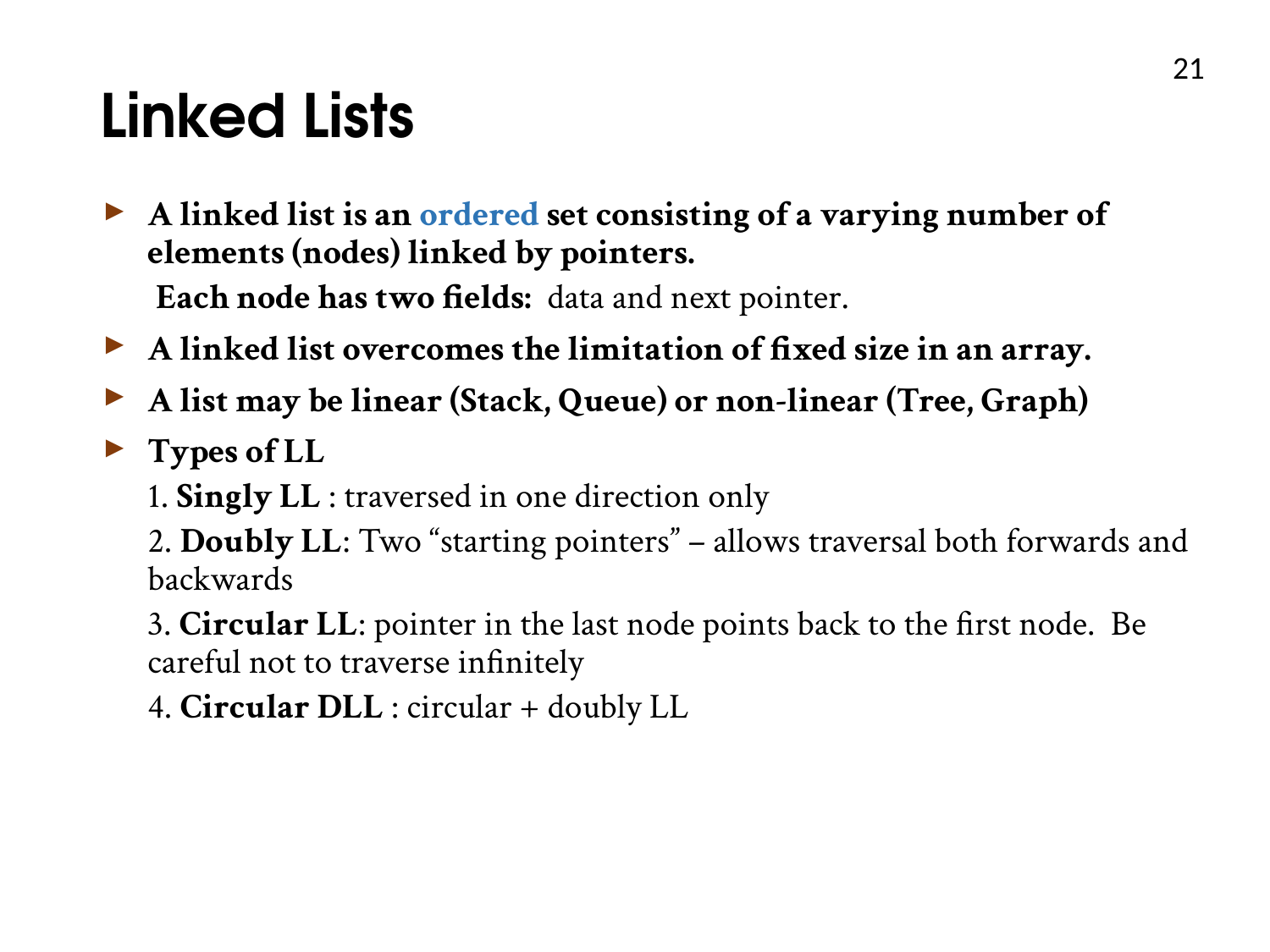

21
# Linked Lists
A linked list is an ordered set consisting of a varying number of elements (nodes) linked by pointers.
Each node has two fields:  data and next pointer.
A linked list overcomes the limitation of fixed size in an array.
A list may be linear (Stack, Queue) or non-linear (Tree, Graph)
Types of LL
1. Singly LL : traversed in one direction only
2. Doubly LL: Two “starting pointers” – allows traversal both forwards and backwards
3. Circular LL: pointer in the last node points back to the first node.  Be careful not to traverse infinitely
4. Circular DLL : circular + doubly LL